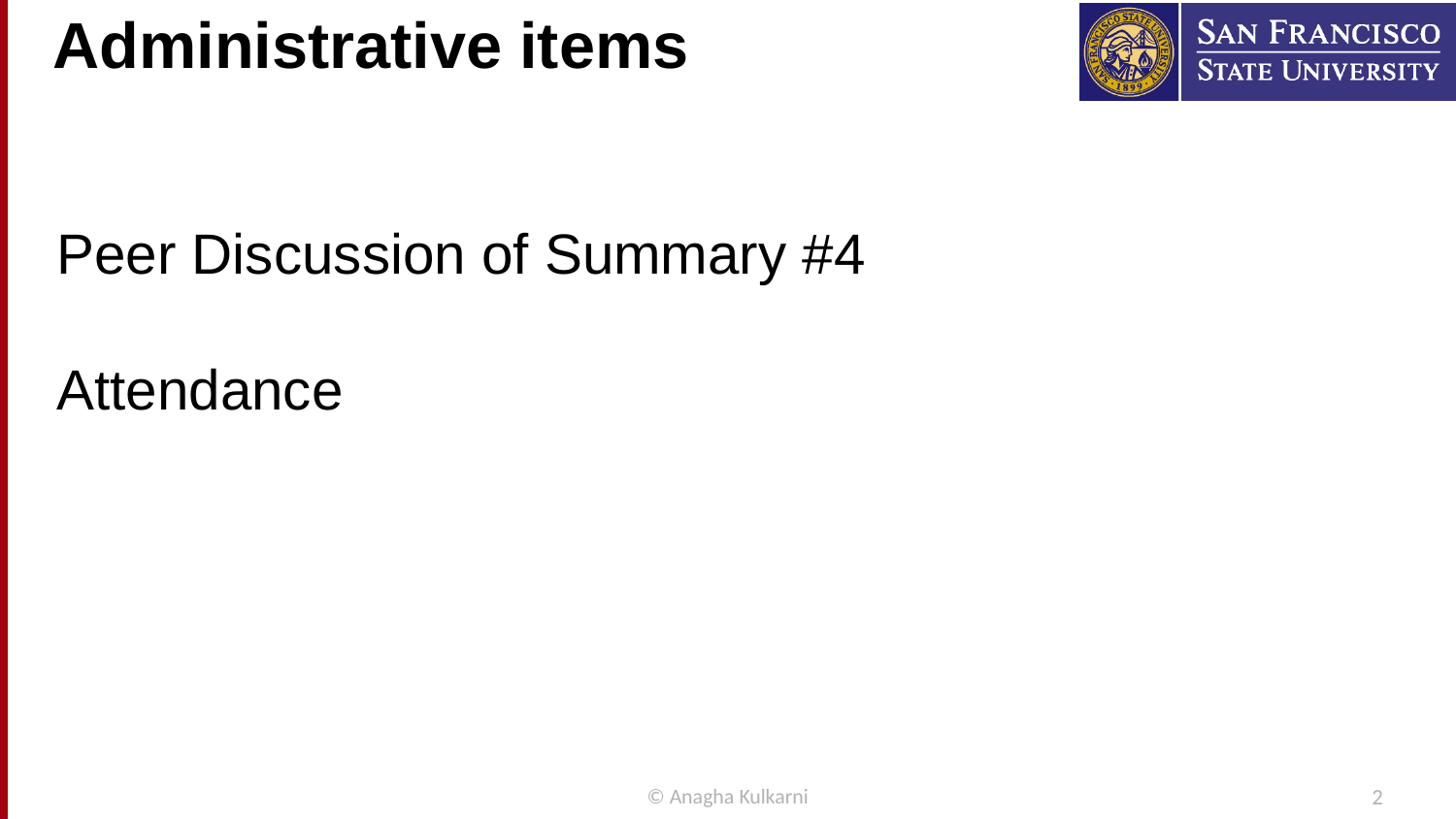

# Administrative items
Peer Discussion of Summary #4

Attendance
© Anagha Kulkarni
2